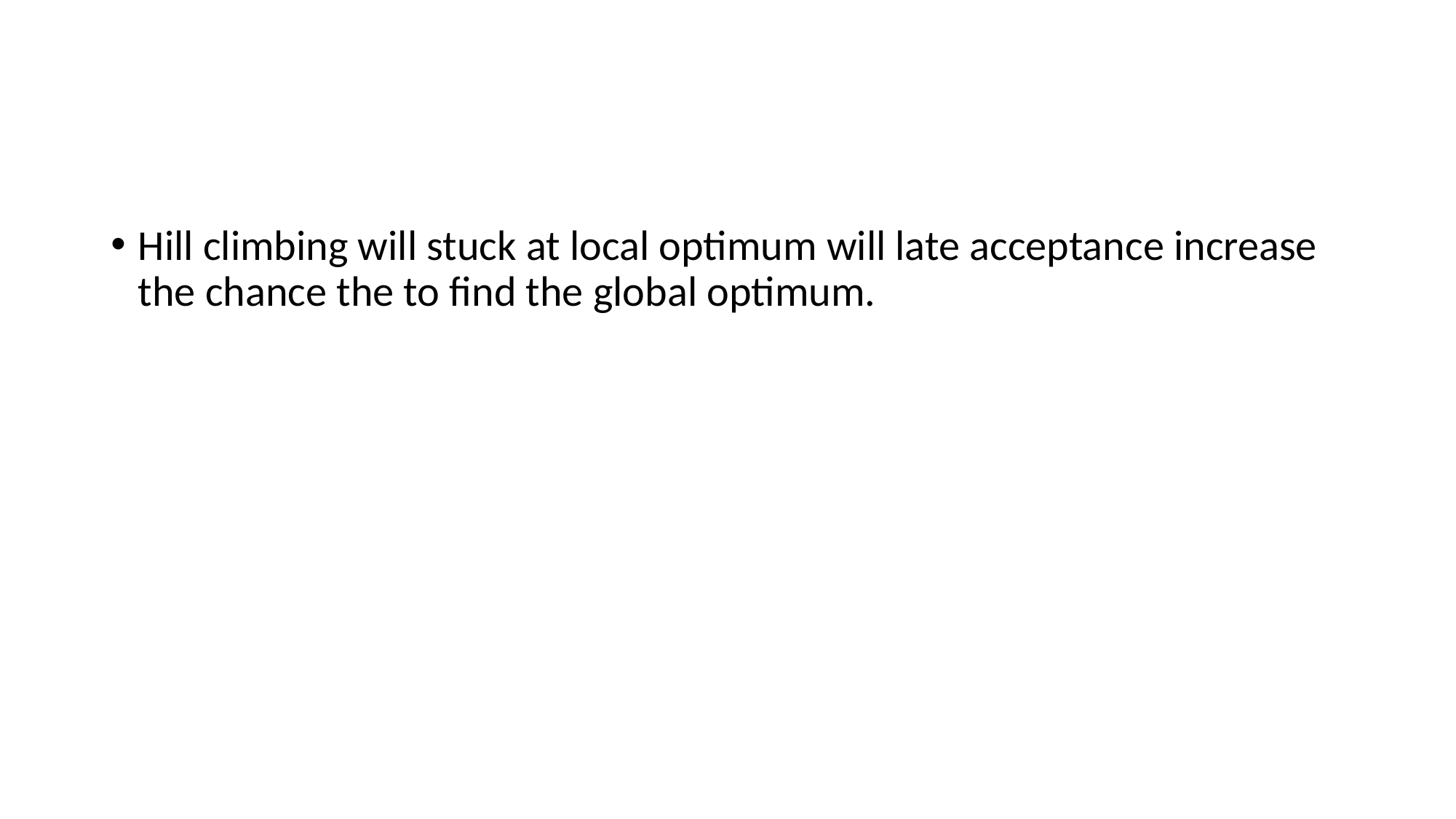

#
Hill climbing will stuck at local optimum will late acceptance increase the chance the to find the global optimum.